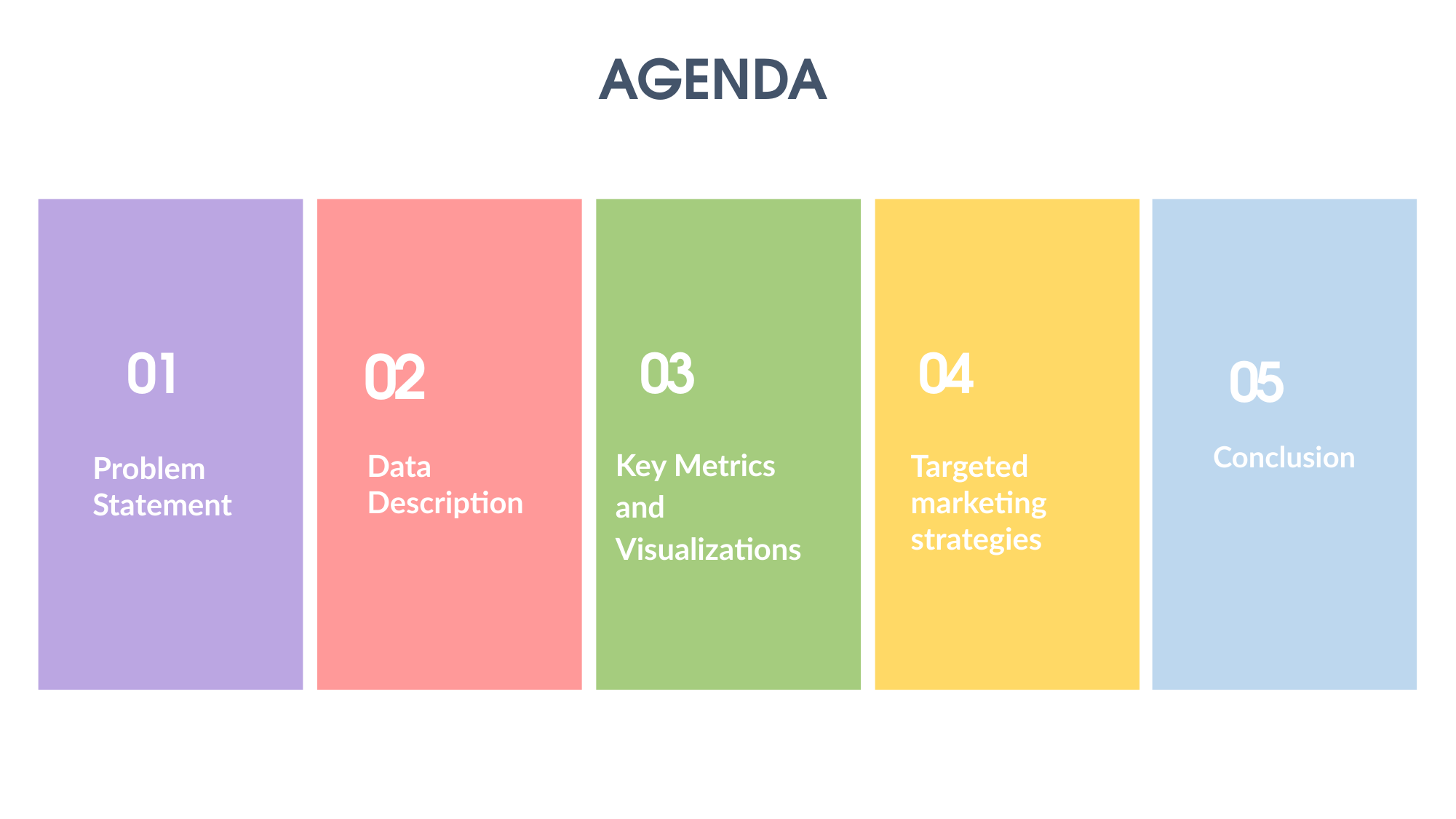

AGENDA

01
02
03
04
Key Metrics and Visualizations
Data Description
Targeted marketing strategies
Problem Statement

05
Conclusion